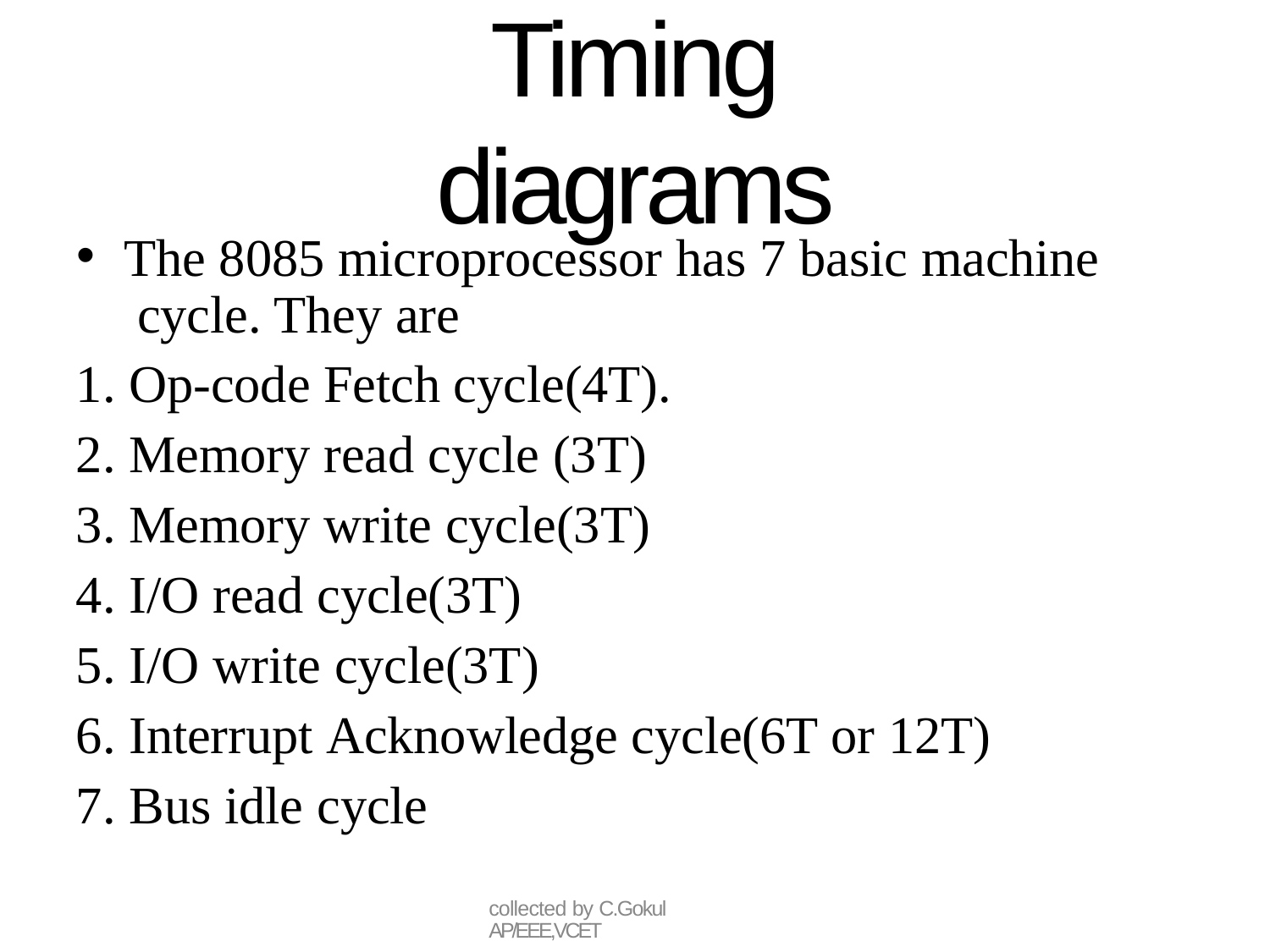

# Timing diagrams
The 8085 microprocessor has 7 basic machine  cycle. They are
Op-code Fetch cycle(4T).
Memory read cycle (3T)
Memory write cycle(3T)
I/O read cycle(3T)
I/O write cycle(3T)
Interrupt Acknowledge cycle(6T or 12T)
Bus idle cycle
collected by C.Gokul AP/EEE,VCET